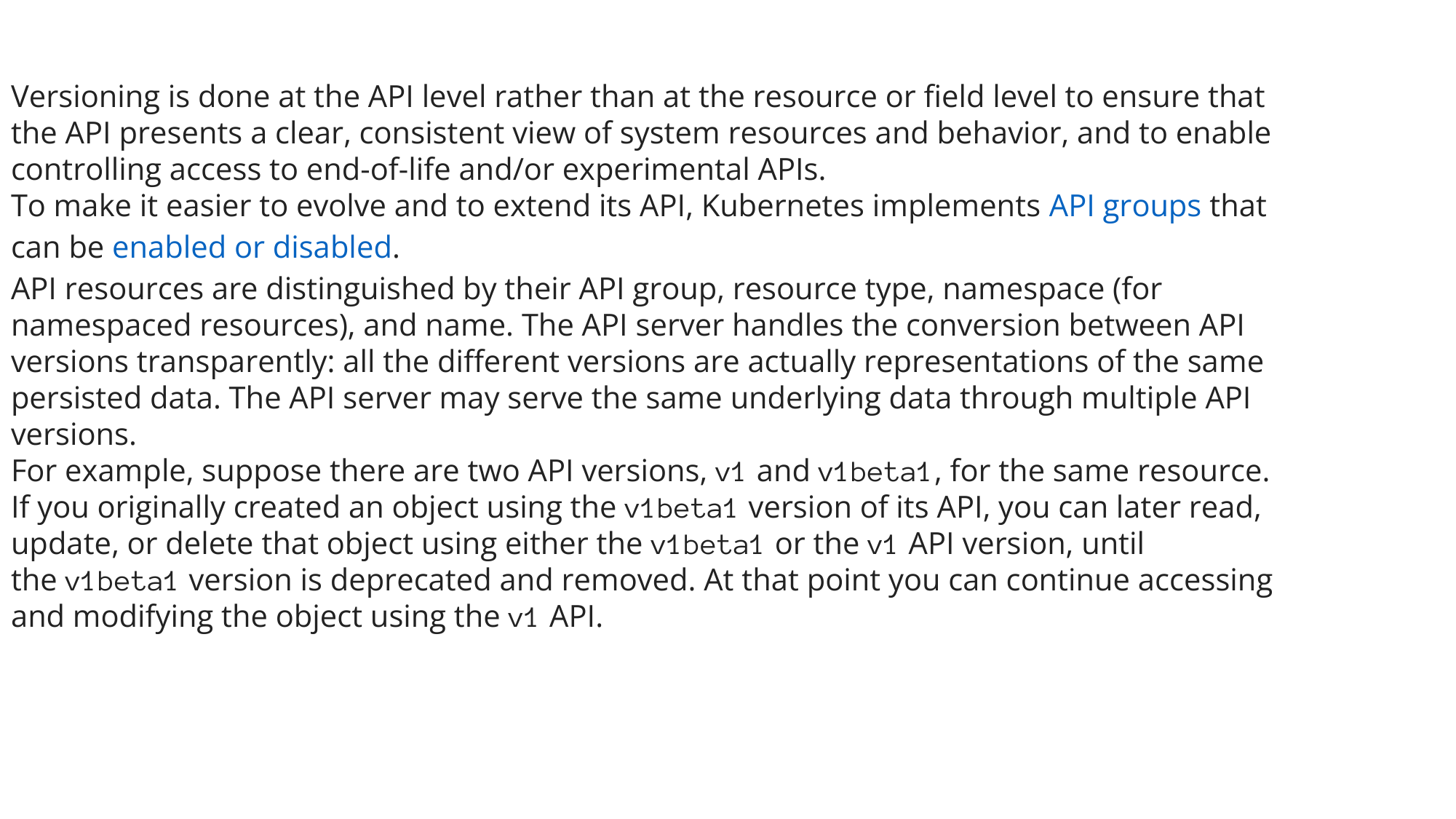

Versioning is done at the API level rather than at the resource or field level to ensure that the API presents a clear, consistent view of system resources and behavior, and to enable controlling access to end-of-life and/or experimental APIs.
To make it easier to evolve and to extend its API, Kubernetes implements API groups that can be enabled or disabled.
API resources are distinguished by their API group, resource type, namespace (for namespaced resources), and name. The API server handles the conversion between API versions transparently: all the different versions are actually representations of the same persisted data. The API server may serve the same underlying data through multiple API versions.
For example, suppose there are two API versions, v1 and v1beta1, for the same resource. If you originally created an object using the v1beta1 version of its API, you can later read, update, or delete that object using either the v1beta1 or the v1 API version, until the v1beta1 version is deprecated and removed. At that point you can continue accessing and modifying the object using the v1 API.